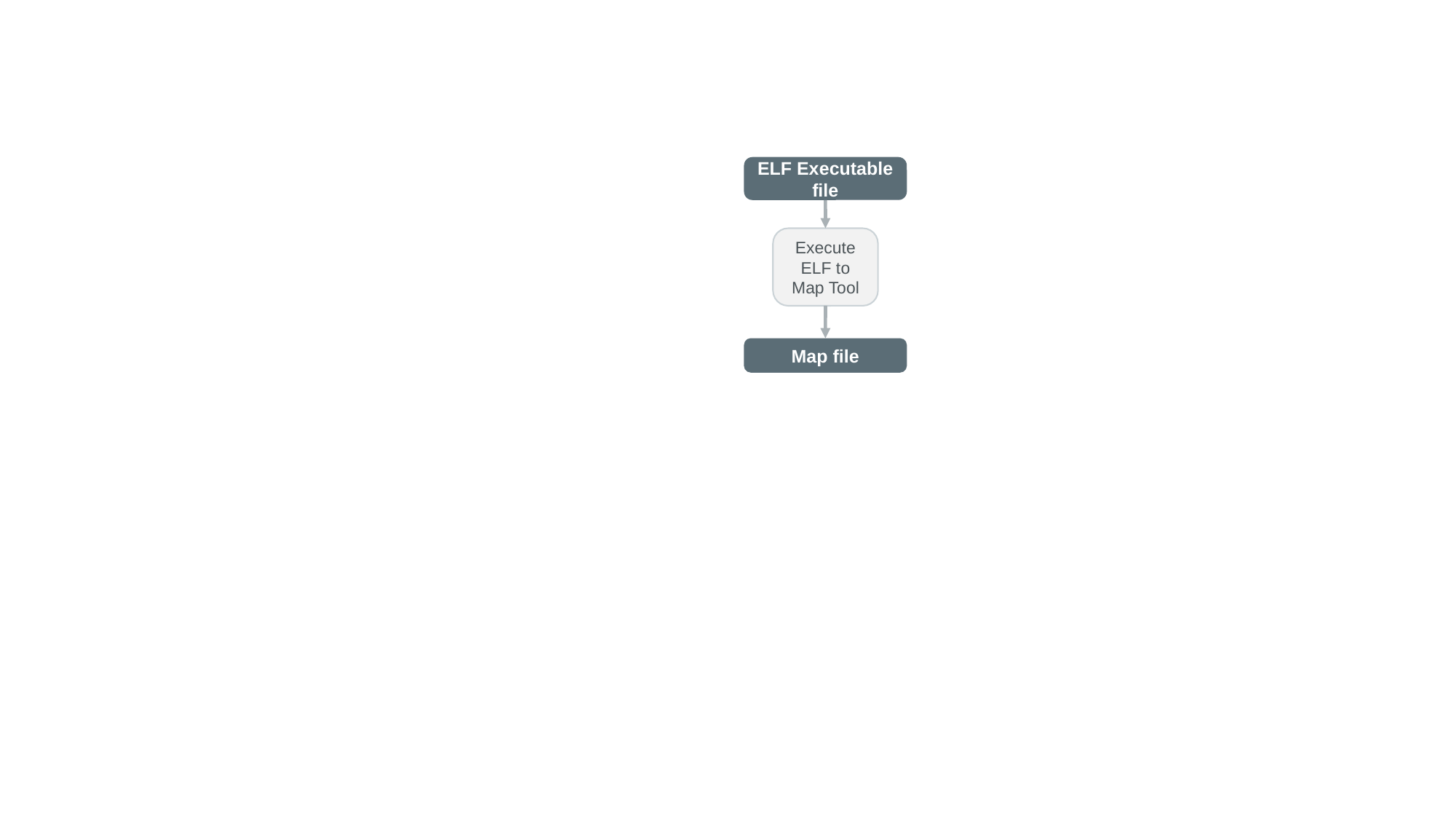

ELF Executable file
Execute ELF to Map Tool
Map file